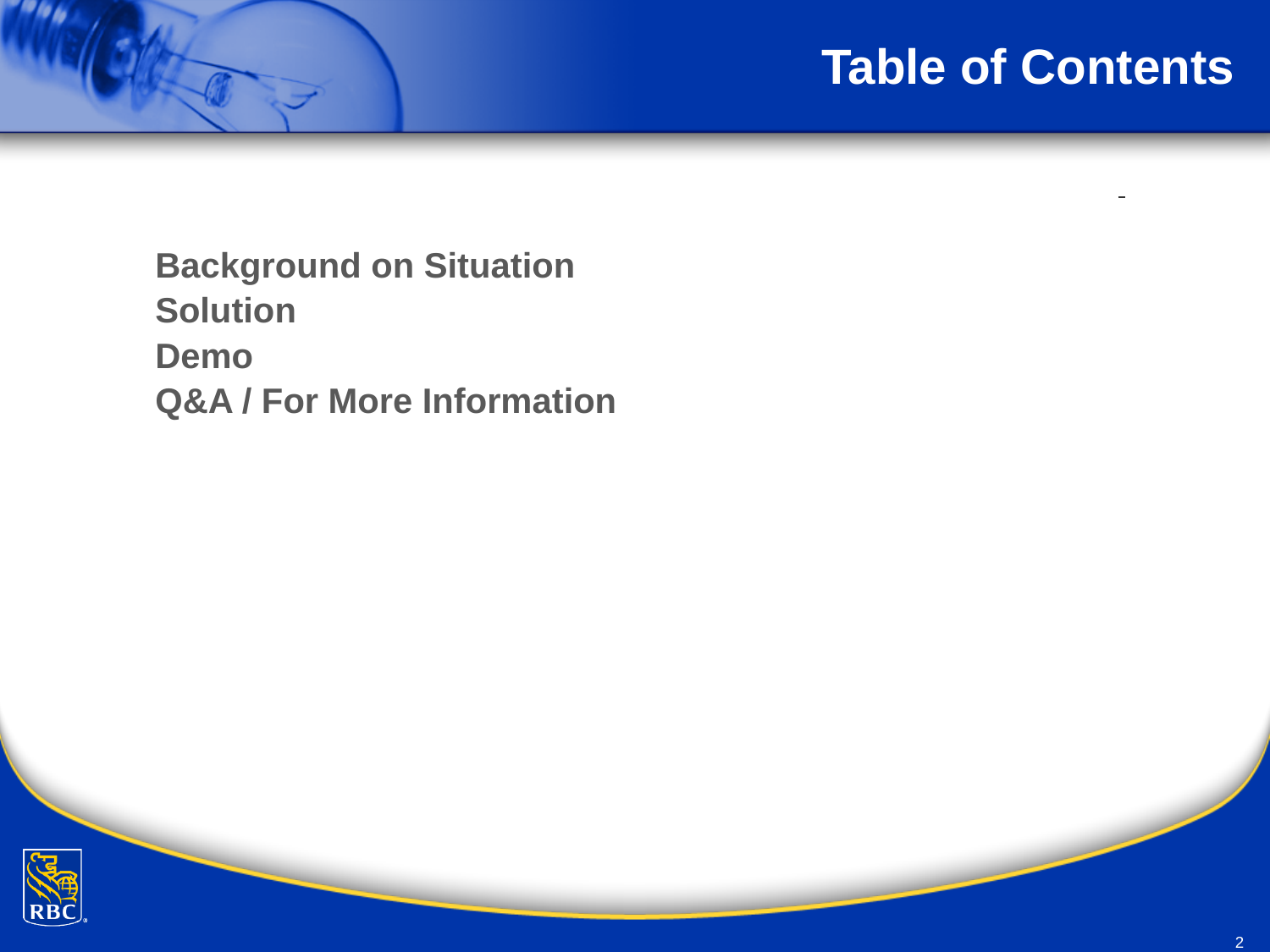

# Table of Contents

Background on Situation
Solution
Demo
Q&A / For More Information

2